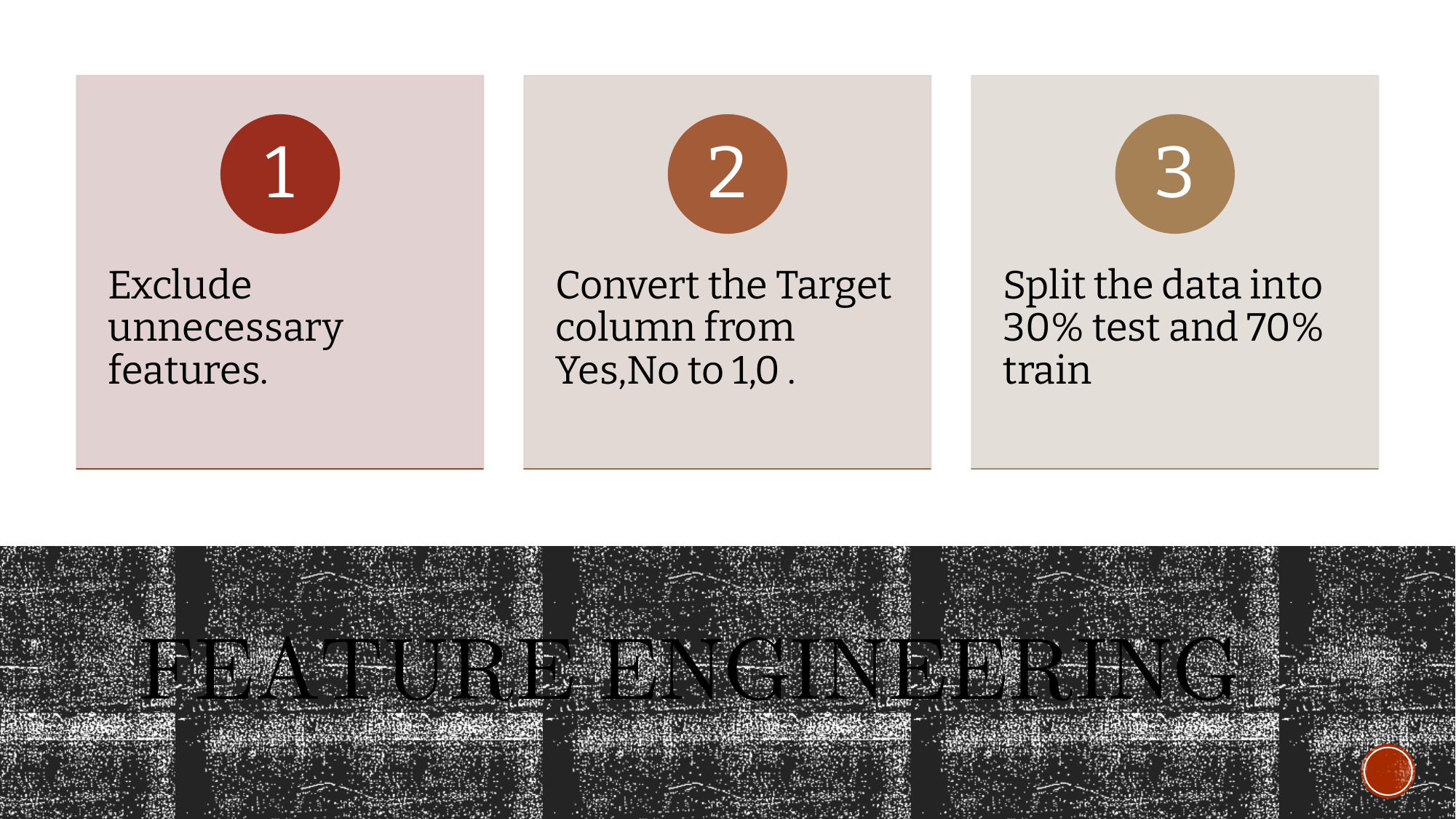

Exclude unnecessary features.
1
Convert the Target column from Yes,No to 1,0 .
2
Split the data into 30% test and 70% train
3

# Feature engineering